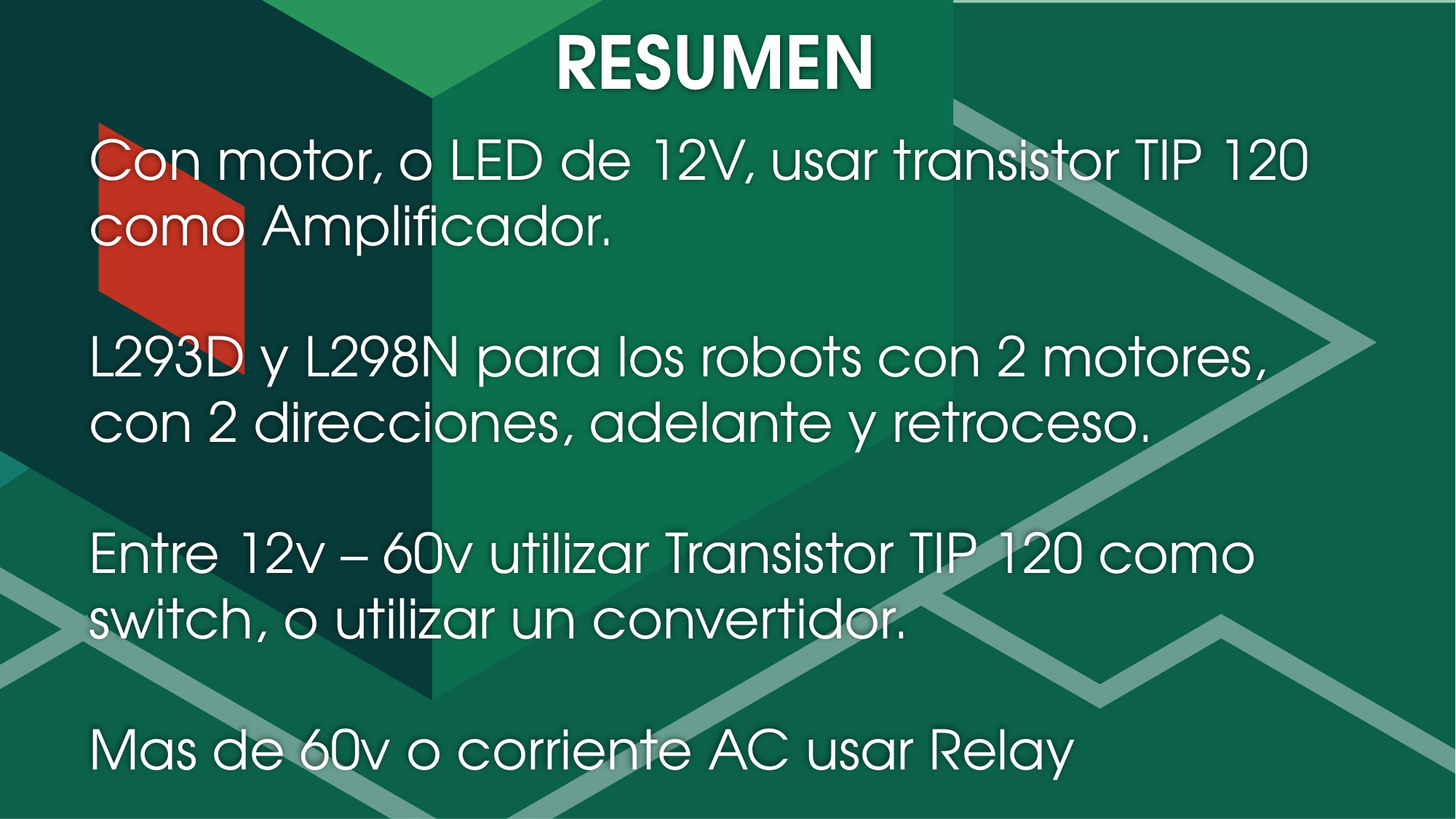

# RESUMEN
Con motor, o LED de 12V, usar transistor TIP 120 como Amplificador.

L293D y L298N para los robots con 2 motores, con 2 direcciones, adelante y retroceso.

Entre 12v – 60v utilizar Transistor TIP 120 como switch, o utilizar un convertidor.

Mas de 60v o corriente AC usar Relay